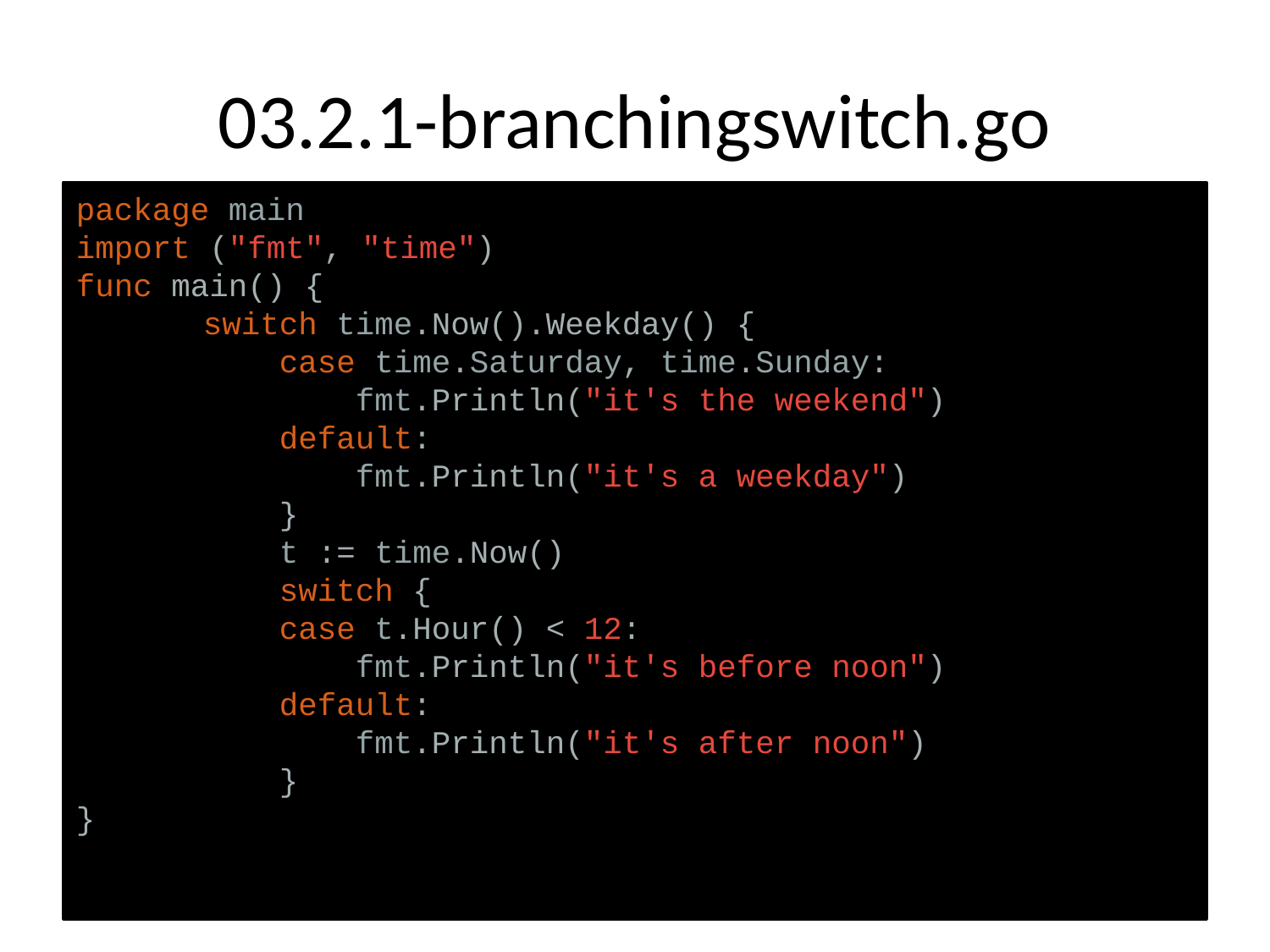

# 03.2.1-branchingswitch.go
package main
import ("fmt", "time")
func main() {
	switch time.Now().Weekday() {
	    case time.Saturday, time.Sunday:
	        fmt.Println("it's the weekend")
	    default:
	        fmt.Println("it's a weekday")
	    }
	    t := time.Now()
	    switch {
	    case t.Hour() < 12:
	        fmt.Println("it's before noon")
	    default:
	        fmt.Println("it's after noon")
	    }
}